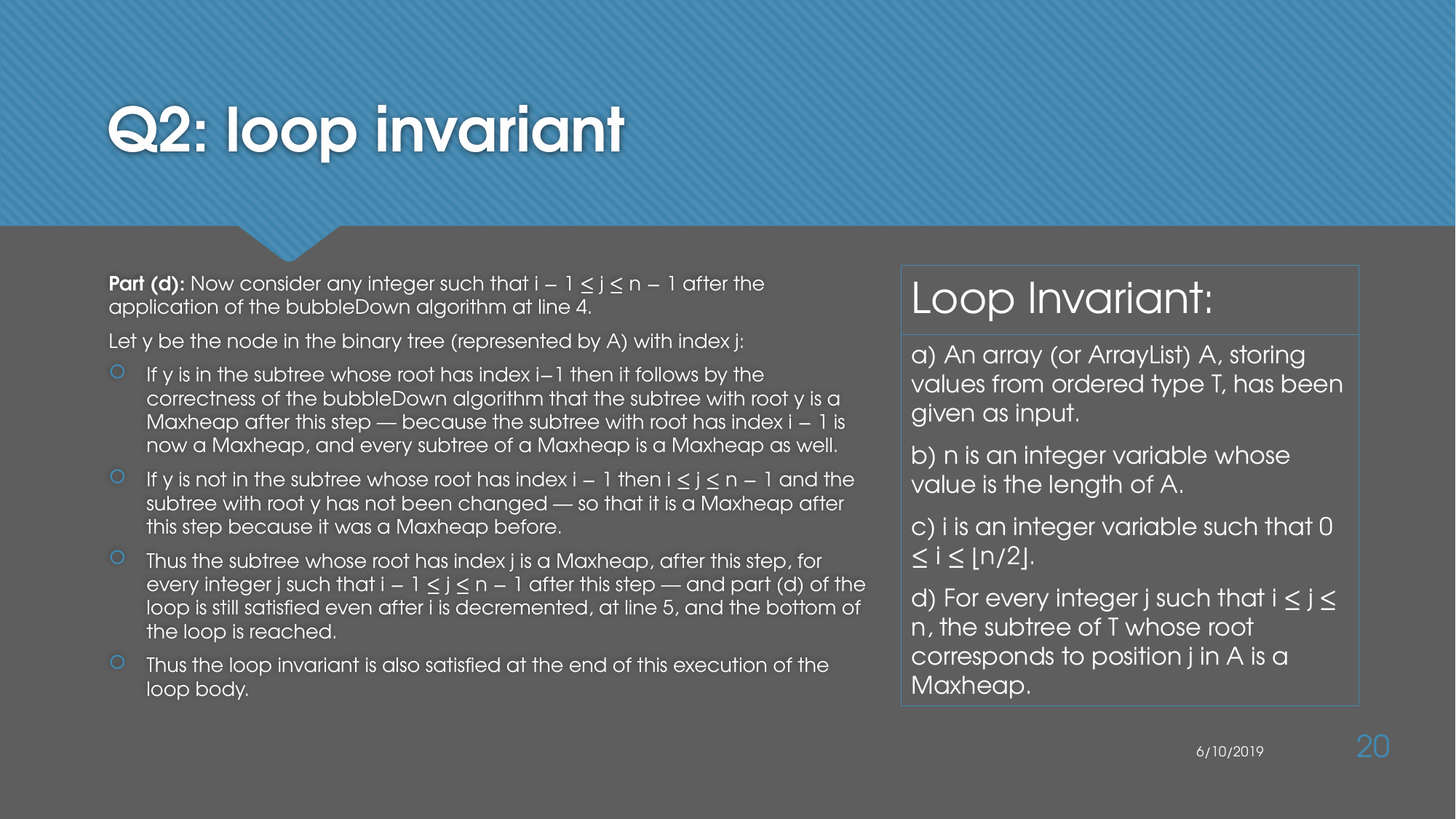

# Q2: loop invariant
Part (d): Now consider any integer such that i − 1 ≤ j ≤ n − 1 after the application of the bubbleDown algorithm at line 4.
Let y be the node in the binary tree (represented by A) with index j:
If y is in the subtree whose root has index i−1 then it follows by the correctness of the bubbleDown algorithm that the subtree with root y is a Maxheap after this step — because the subtree with root has index i − 1 is now a Maxheap, and every subtree of a Maxheap is a Maxheap as well.
If y is not in the subtree whose root has index i − 1 then i ≤ j ≤ n − 1 and the subtree with root y has not been changed — so that it is a Maxheap after this step because it was a Maxheap before.
Thus the subtree whose root has index j is a Maxheap, after this step, for every integer j such that i − 1 ≤ j ≤ n − 1 after this step — and part (d) of the loop is still satisfied even after i is decremented, at line 5, and the bottom of the loop is reached.
Thus the loop invariant is also satisfied at the end of this execution of the loop body.
Loop Invariant:
a) An array (or ArrayList) A, storing values from ordered type T, has been given as input.
b) n is an integer variable whose value is the length of A.
c) i is an integer variable such that 0 ≤ i ≤ ⌊n/2⌋.
d) For every integer j such that i ≤ j ≤ n, the subtree of T whose root corresponds to position j in A is a Maxheap.
20
6/10/2019